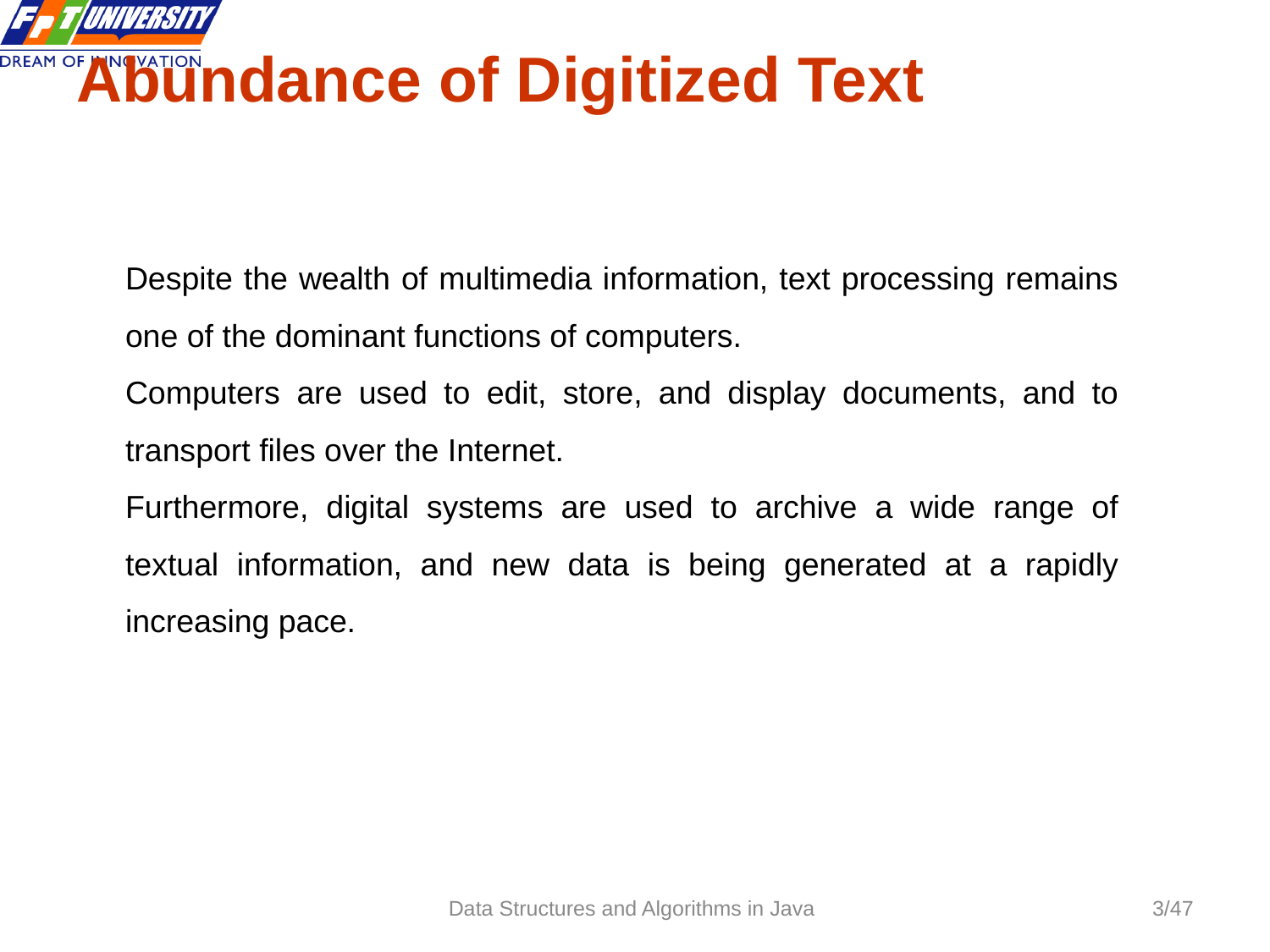

Abundance of Digitized Text
Despite the wealth of multimedia information, text processing remains one of the dominant functions of computers.
Computers are used to edit, store, and display documents, and to transport files over the Internet.
Furthermore, digital systems are used to archive a wide range of textual information, and new data is being generated at a rapidly increasing pace.
Data Structures and Algorithms in Java
3/47